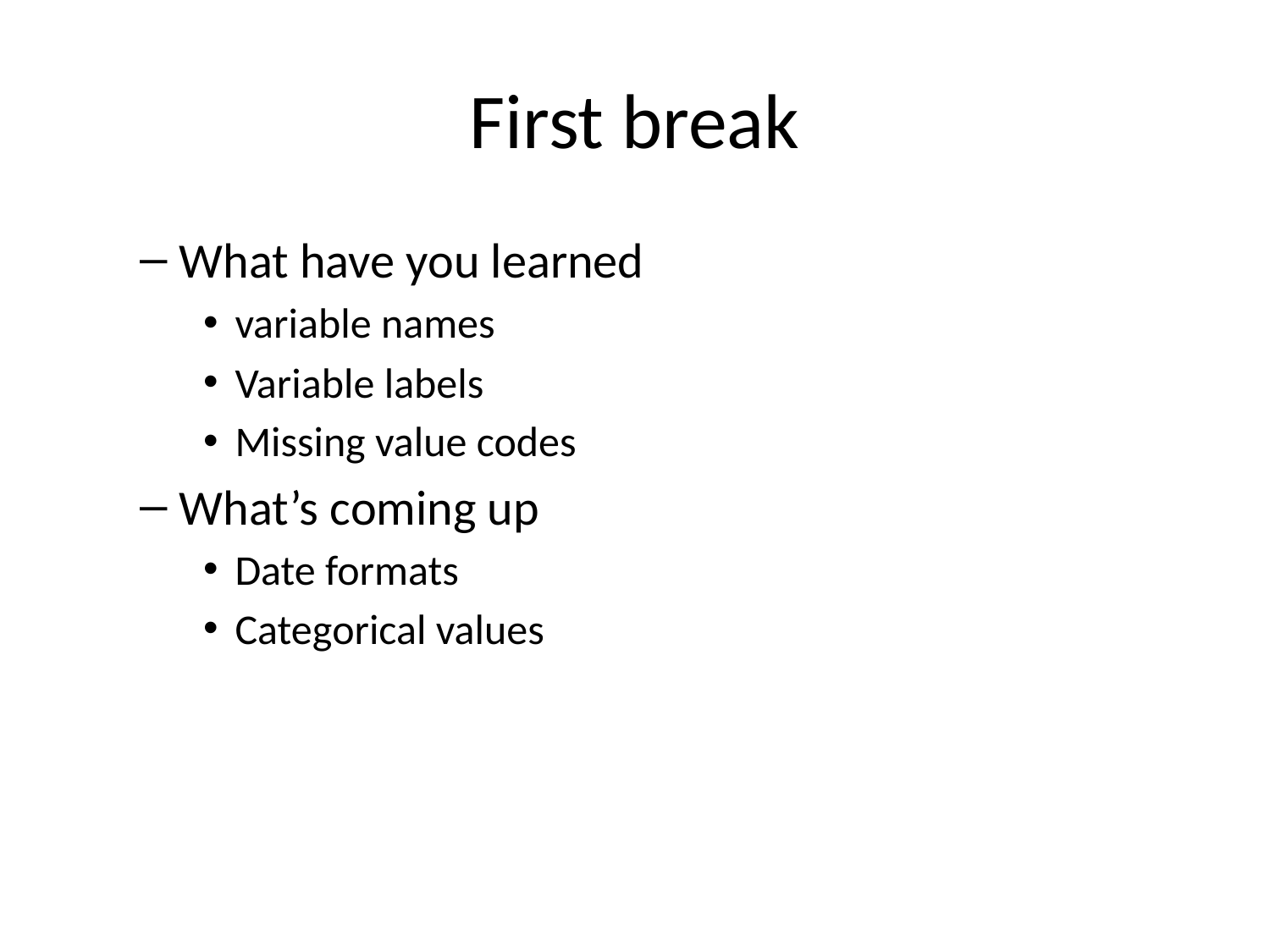

# First break
What have you learned
variable names
Variable labels
Missing value codes
What’s coming up
Date formats
Categorical values